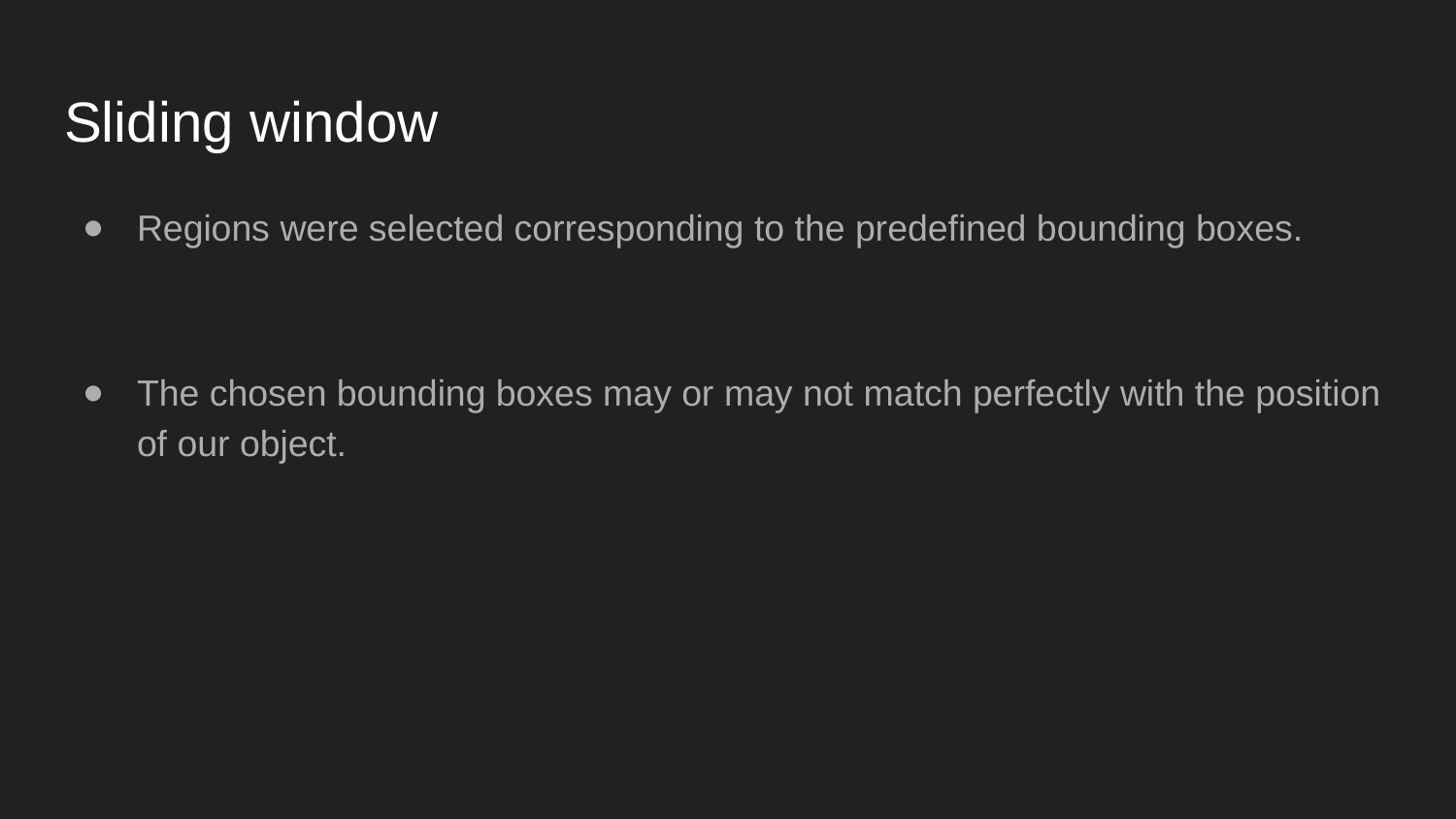

# Sliding window
Regions were selected corresponding to the predefined bounding boxes.

The chosen bounding boxes may or may not match perfectly with the position of our object.